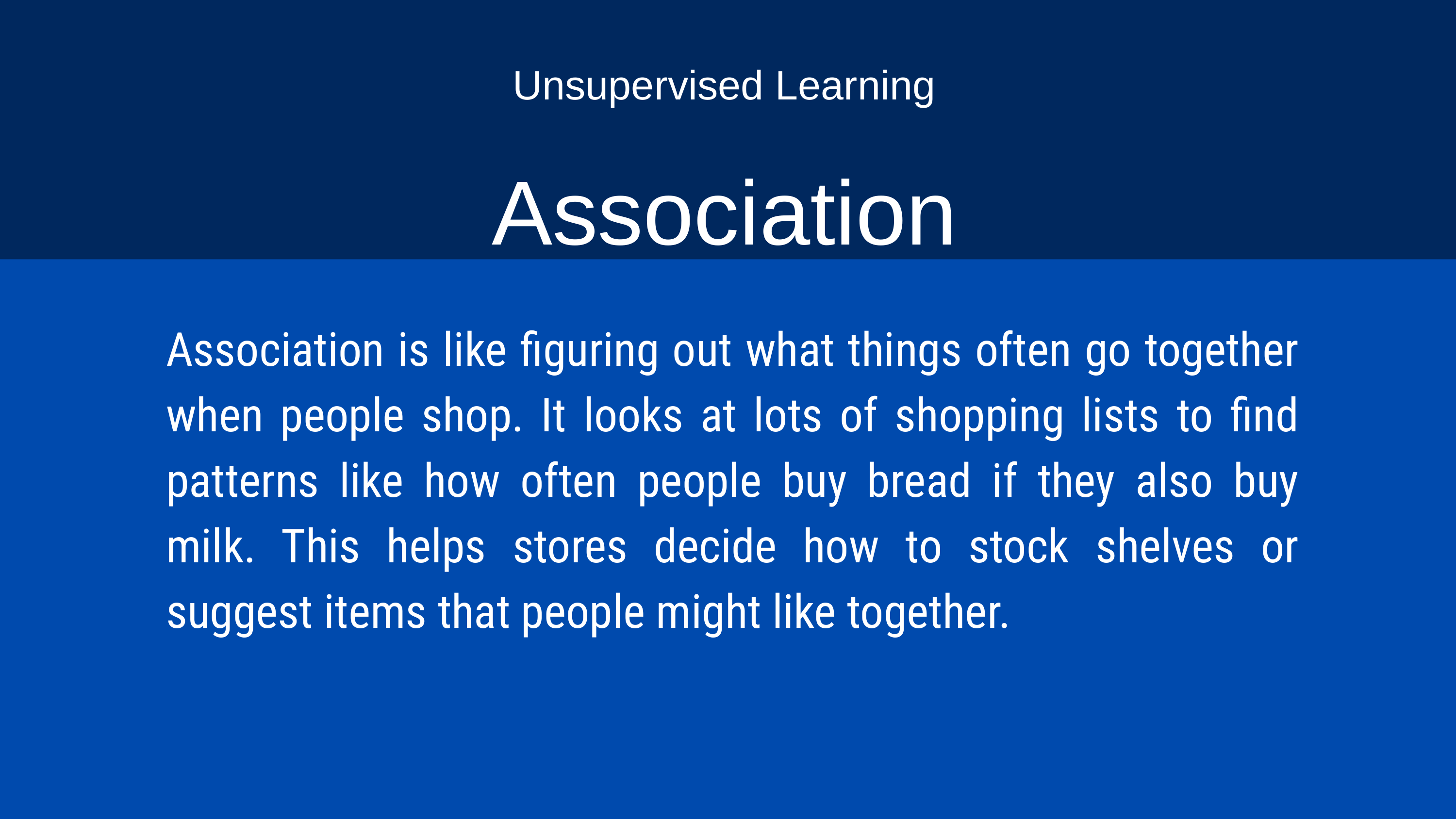

Unsupervised Learning
Association
Association is like figuring out what things often go together when people shop. It looks at lots of shopping lists to find patterns like how often people buy bread if they also buy milk. This helps stores decide how to stock shelves or suggest items that people might like together.